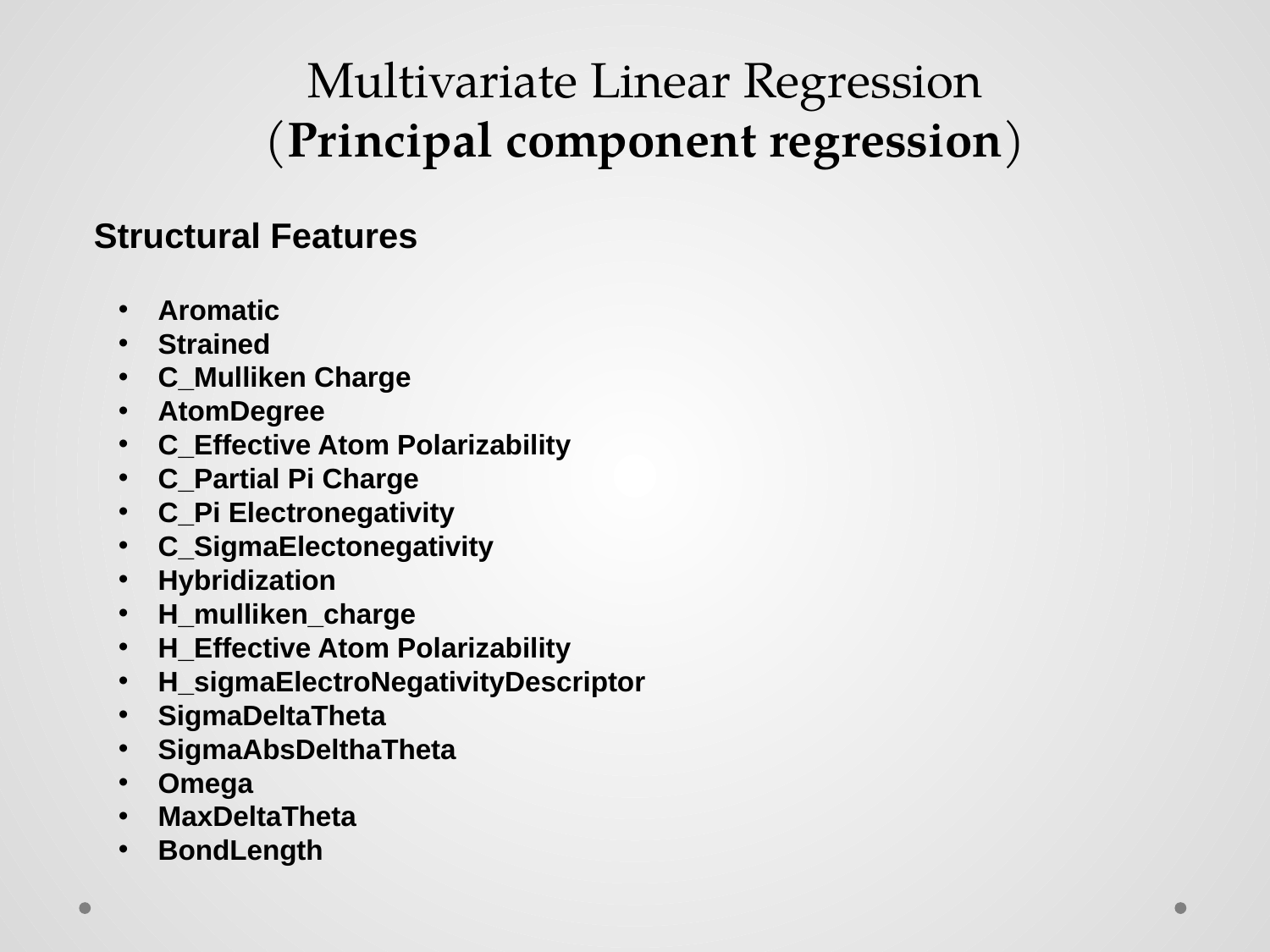

Multivariate Linear Regression
(Principal component regression)
Structural Features
Aromatic
Strained
C_Mulliken Charge
AtomDegree
C_Effective Atom Polarizability
C_Partial Pi Charge
C_Pi Electronegativity
C_SigmaElectonegativity
Hybridization
H_mulliken_charge
H_Effective Atom Polarizability
H_sigmaElectroNegativityDescriptor
SigmaDeltaTheta
SigmaAbsDelthaTheta
Omega
MaxDeltaTheta
BondLength